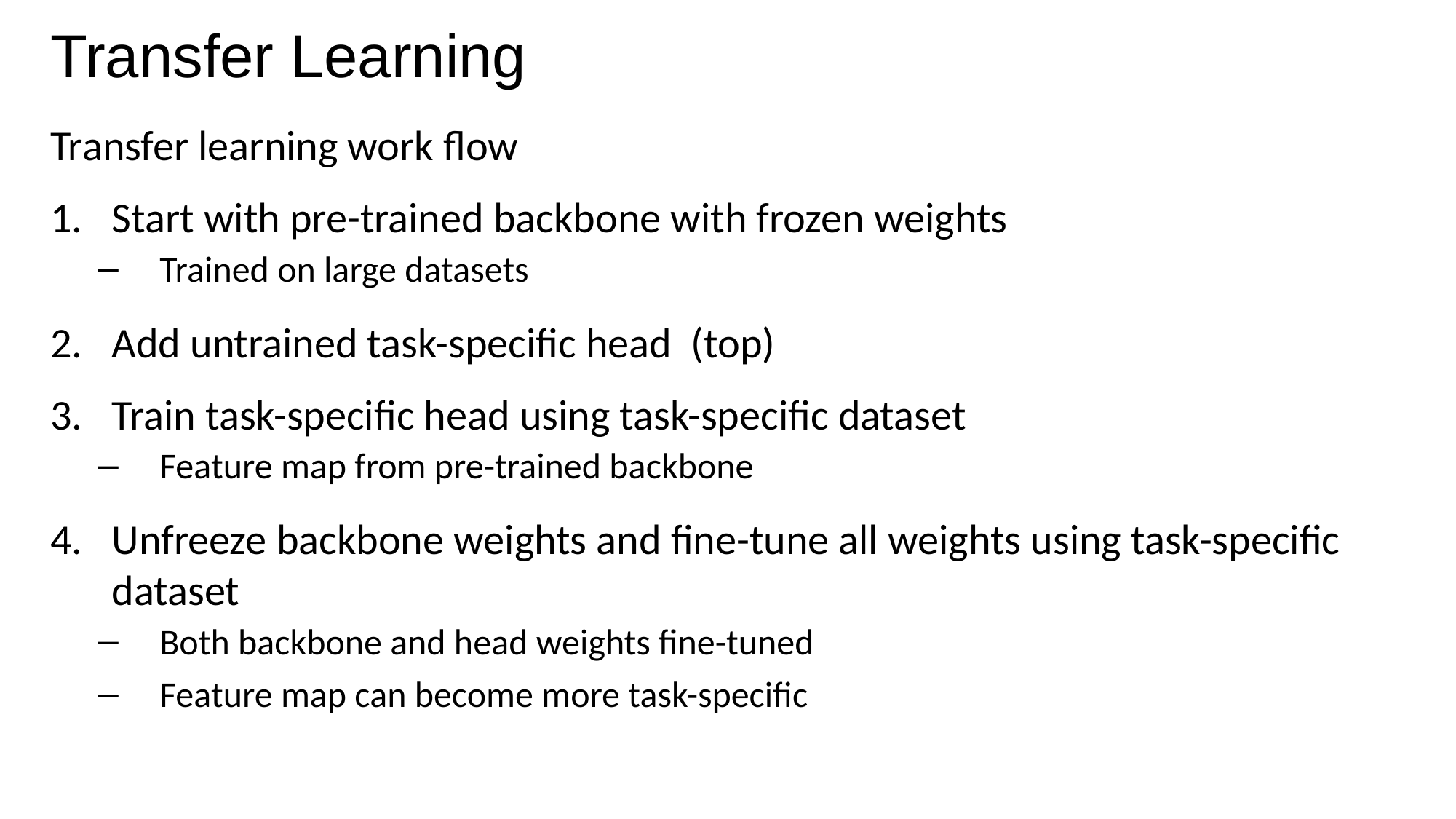

# Transfer Learning
Transfer learning work flow
Start with pre-trained backbone with frozen weights
Trained on large datasets
Add untrained task-specific head  (top)
Train task-specific head using task-specific dataset
Feature map from pre-trained backbone
Unfreeze backbone weights and fine-tune all weights using task-specific dataset
Both backbone and head weights fine-tuned
Feature map can become more task-specific